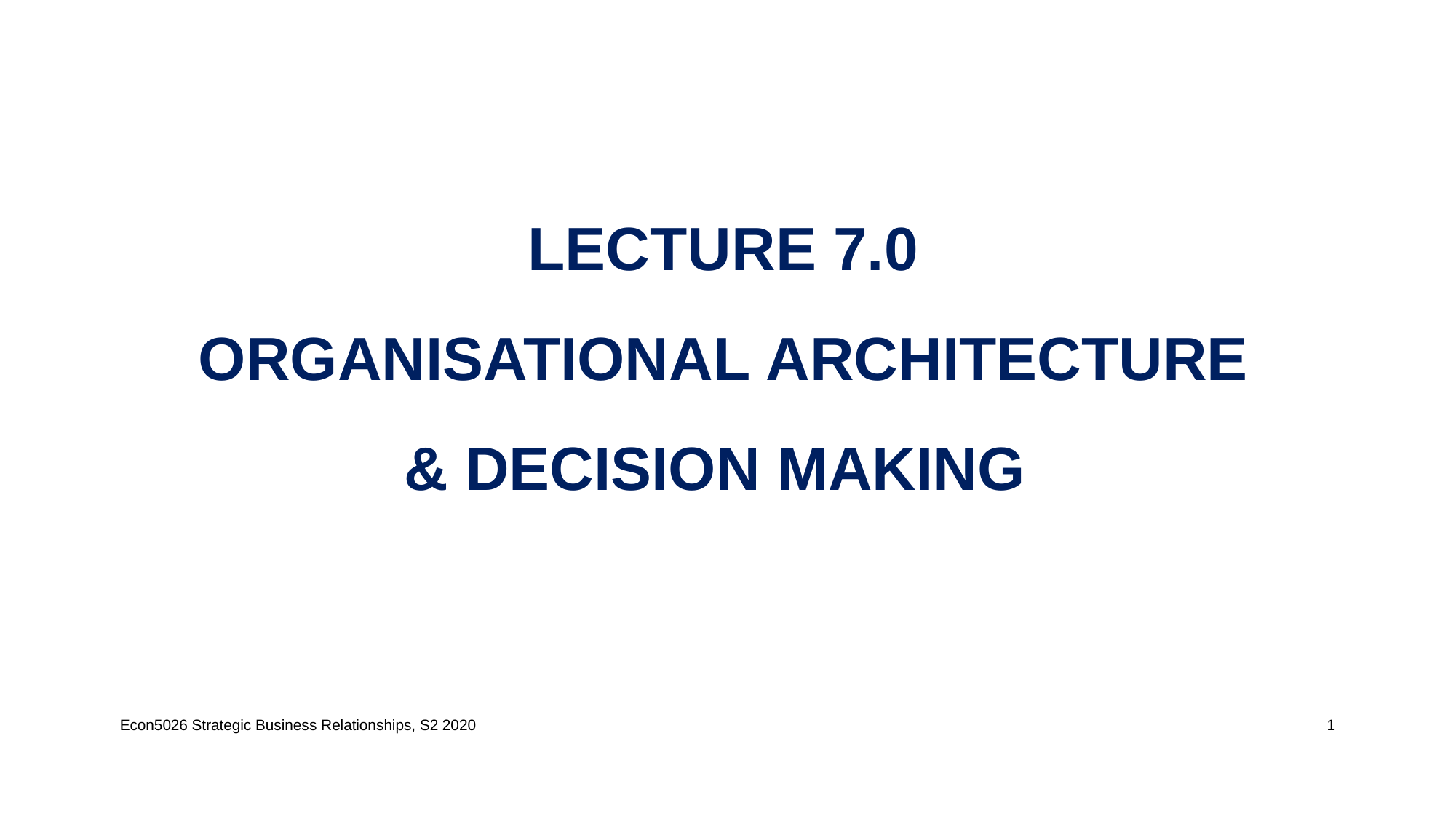

# Lecture 7.0 Organisational Architecture & Decision Making
Econ5026 Strategic Business Relationships, S2 2020
1